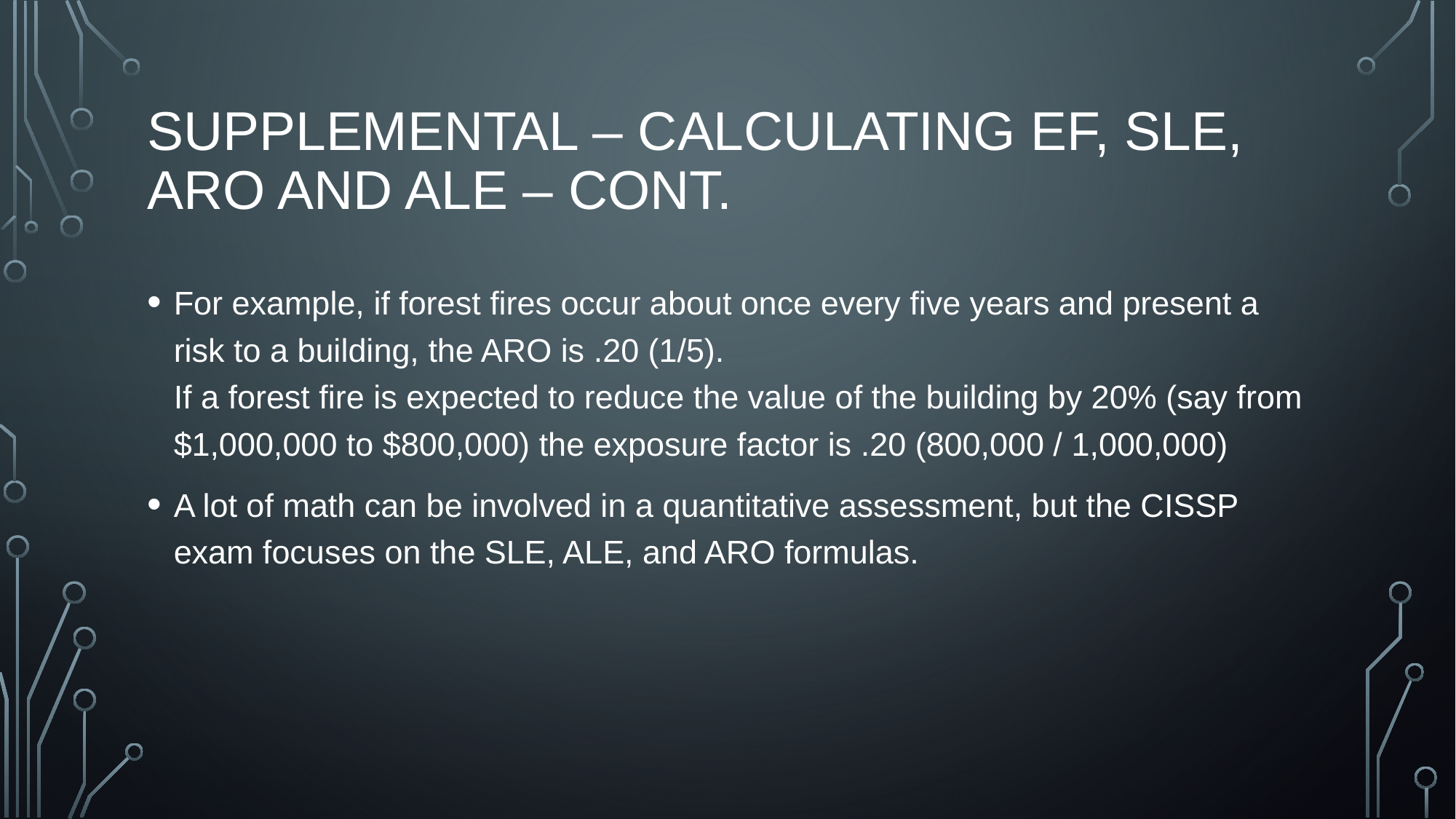

# Supplemental – Calculating EF, SLE, ARO and ALE – Cont.
For example, if forest fires occur about once every five years and present a risk to a building, the ARO is .20 (1/5).
If a forest fire is expected to reduce the value of the building by 20% (say from $1,000,000 to $800,000) the exposure factor is .20 (800,000 / 1,000,000)
A lot of math can be involved in a quantitative assessment, but the CISSP exam focuses on the SLE, ALE, and ARO formulas.